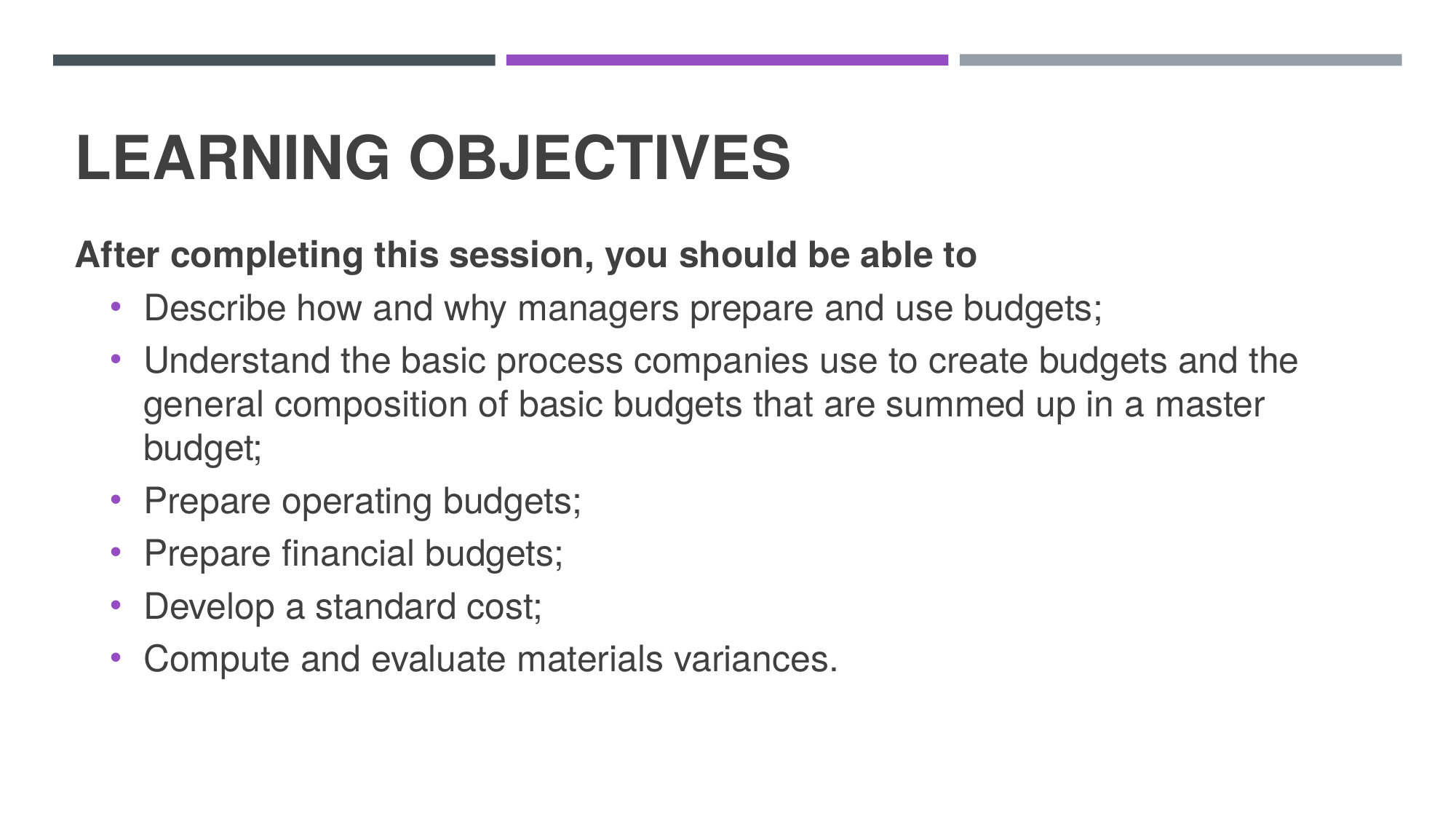

# Learning objectives
After completing this session, you should be able to
Describe how and why managers prepare and use budgets;
Understand the basic process companies use to create budgets and the general composition of basic budgets that are summed up in a master budget;
Prepare operating budgets;
Prepare financial budgets;
Develop a standard cost;
Compute and evaluate materials variances.
2